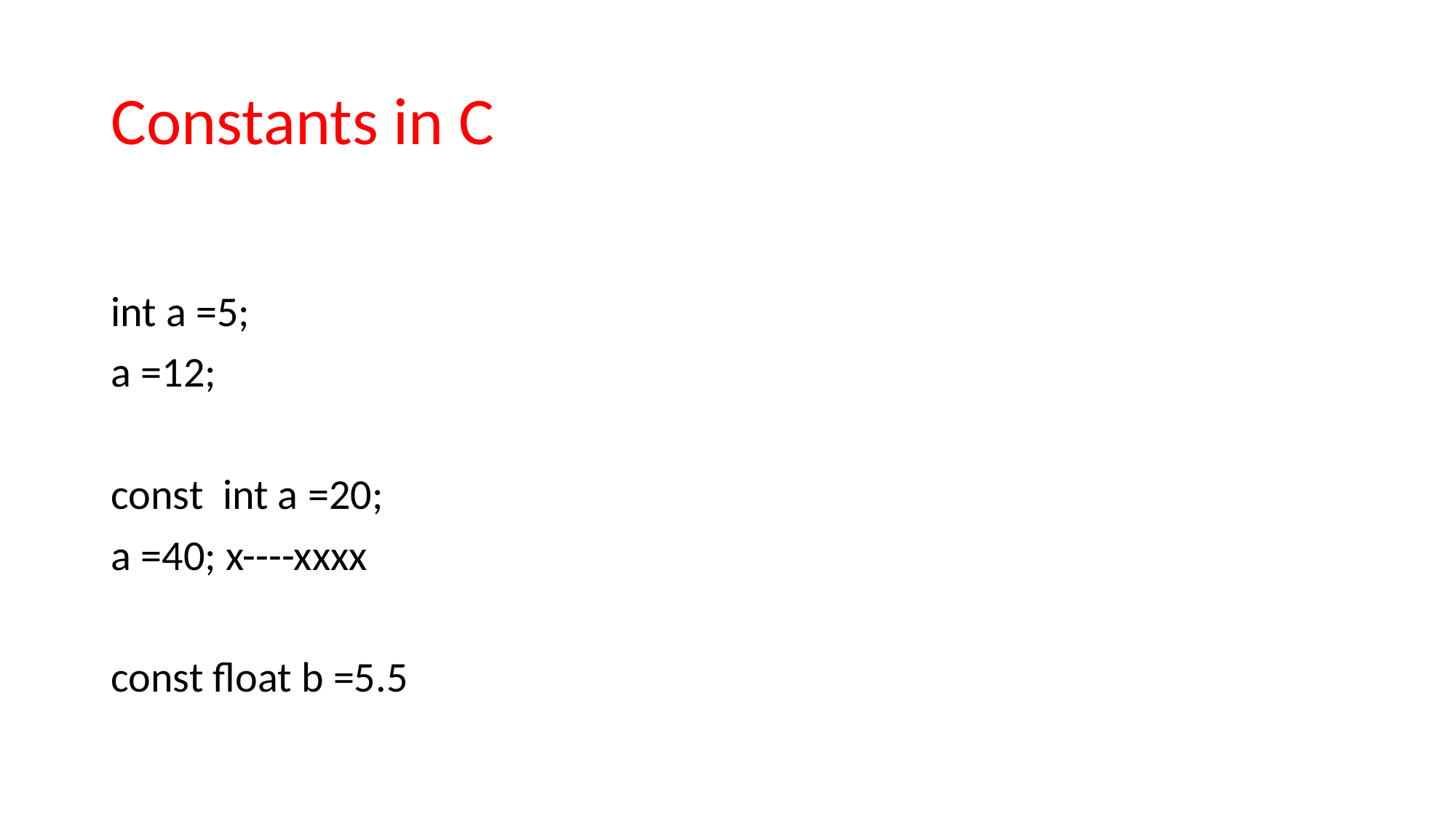

# Constants in C

int a =5;
a =12;

const  int a =20;
a =40; x----xxxx

const float b =5.5